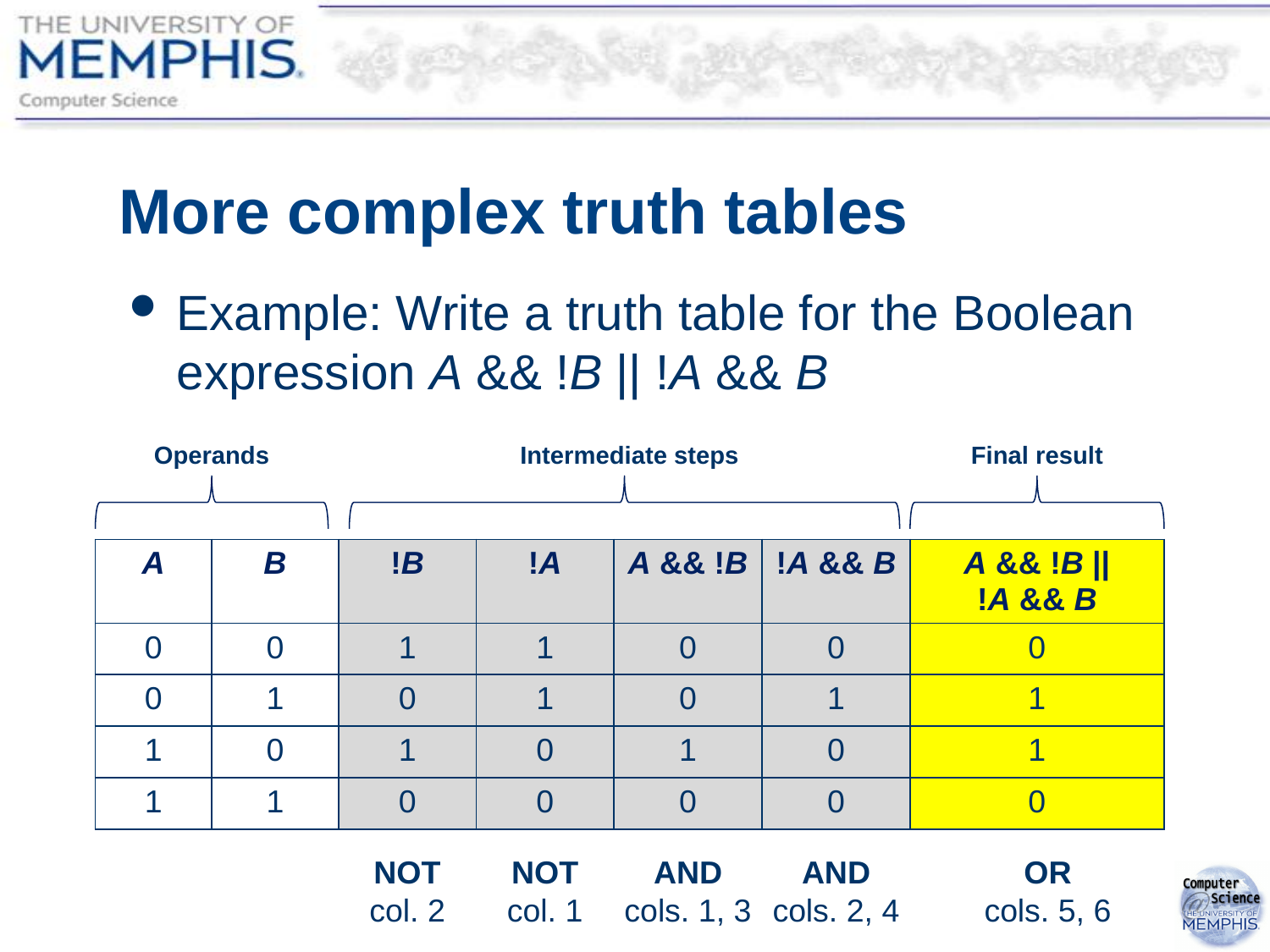

# More complex truth tables

Example: Write a truth table for the Boolean expression A && !B || !A && B

Operands
Intermediate steps
Final result
| A | B | !B | !A | A && !B | !A && B | A && !B || !A && B |
| --- | --- | --- | --- | --- | --- | --- |
| 0 | 0 | 1 | 1 | 0 | 0 | 0 |
| 0 | 1 | 0 | 1 | 0 | 1 | 1 |
| 1 | 0 | 1 | 0 | 1 | 0 | 1 |
| 1 | 1 | 0 | 0 | 0 | 0 | 0 |
NOT
col. 2
NOT
col. 1
AND
cols. 1, 3
AND
cols. 2, 4
OR
cols. 5, 6